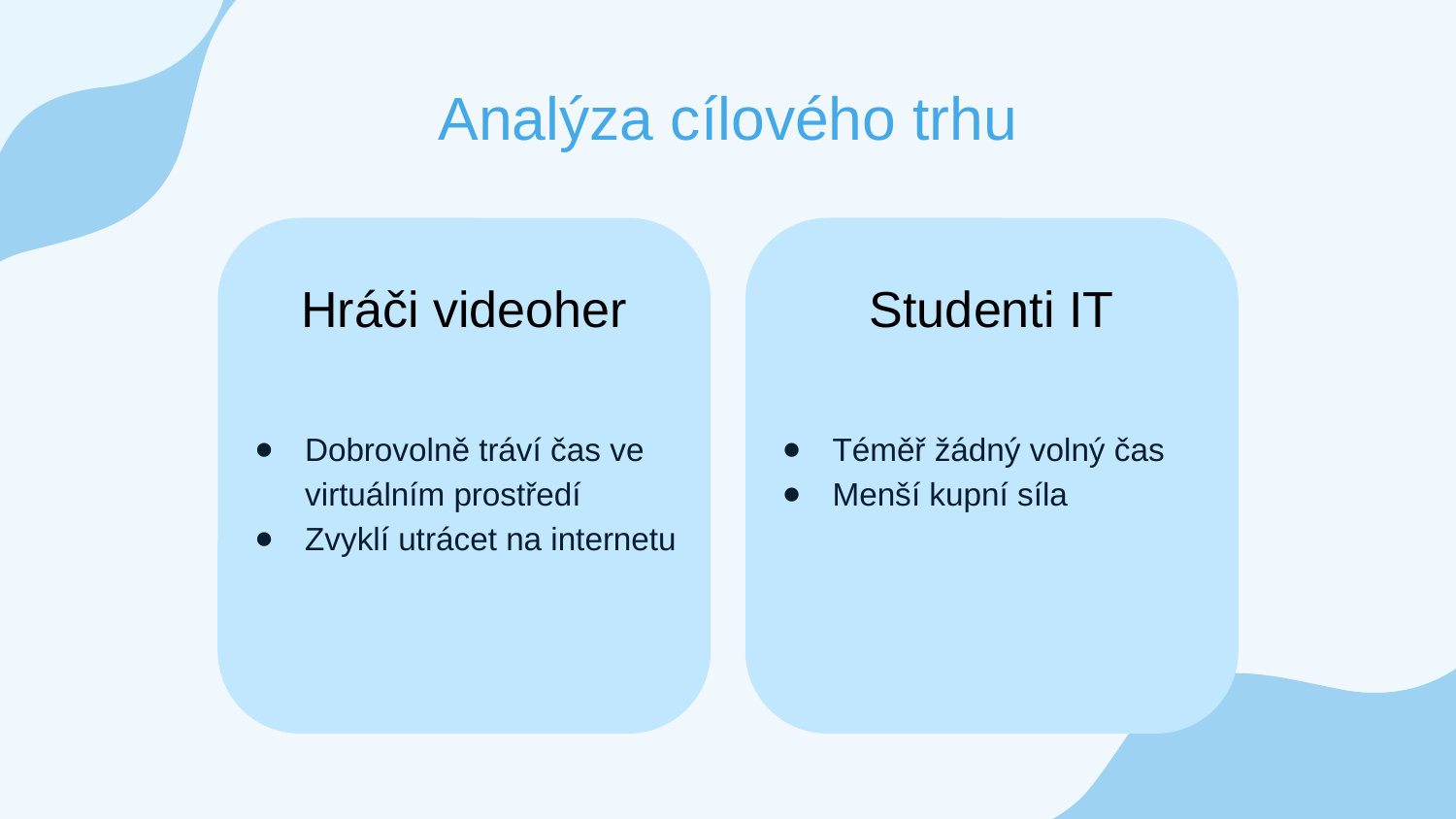

# Analýza cílového trhu

Studenti IT
Hráči videoher
Dobrovolně tráví čas ve virtuálním prostředí
Zvyklí utrácet na internetu
Téměř žádný volný čas
Menší kupní síla